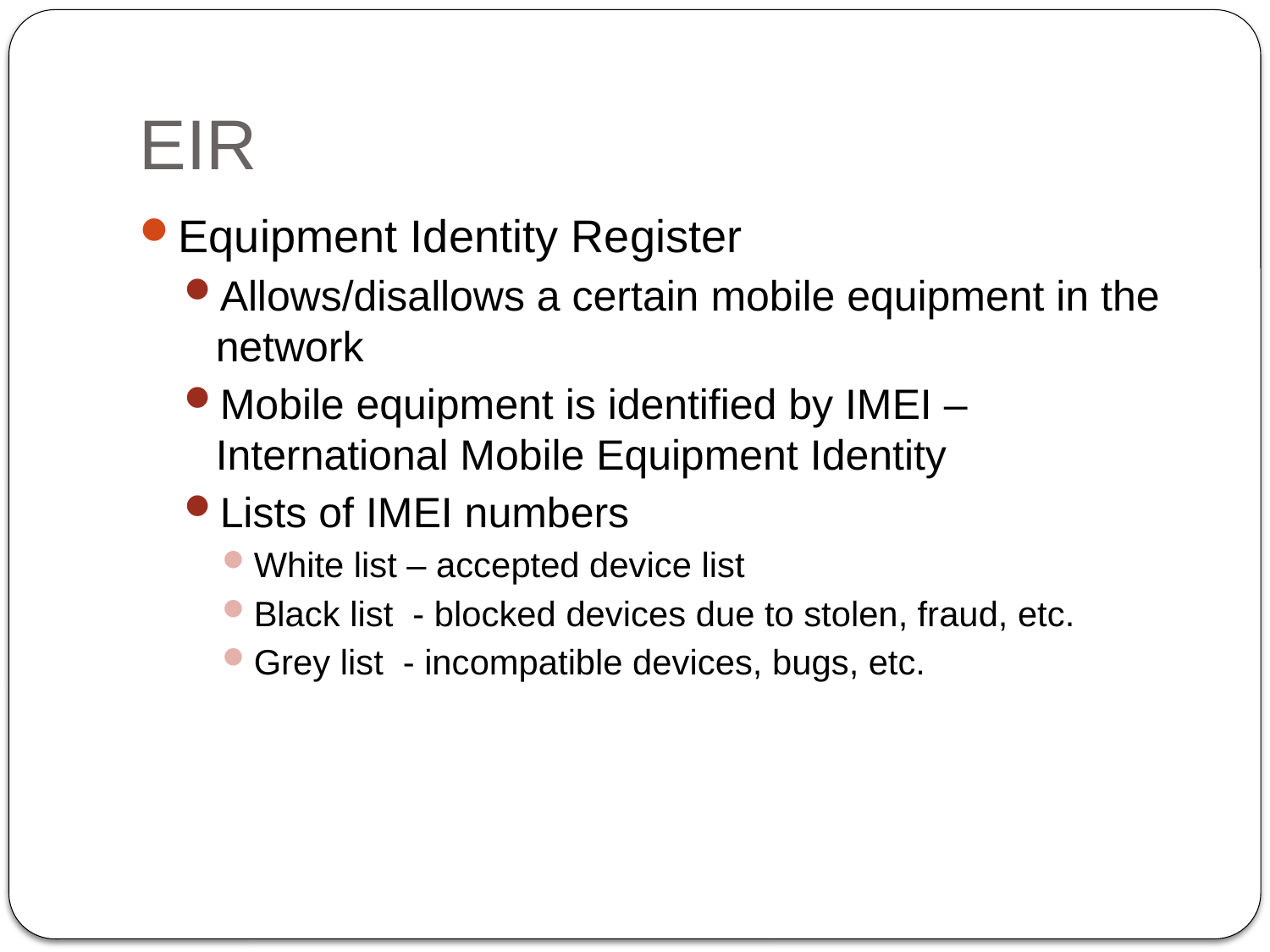

# EIR
Equipment Identity Register
Allows/disallows a certain mobile equipment in the network
Mobile equipment is identified by IMEI – International Mobile Equipment Identity
Lists of IMEI numbers
White list – accepted device list
Black list  - blocked devices due to stolen, fraud, etc.
Grey list  - incompatible devices, bugs, etc.